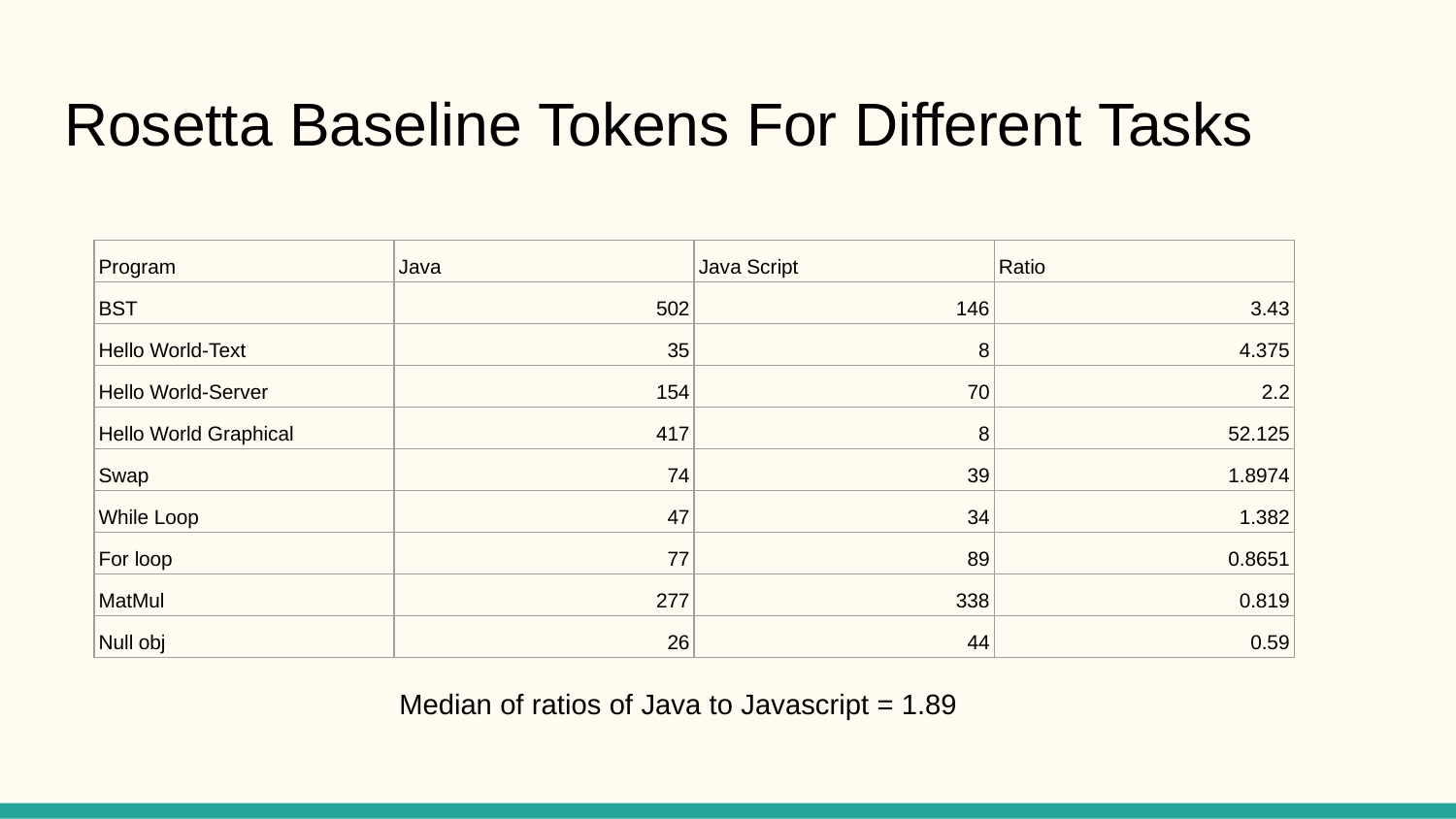

# Rosetta Baseline Tokens For Different Tasks

| Program | Java | Java Script | Ratio |
| --- | --- | --- | --- |
| BST | 502 | 146 | 3.43 |
| Hello World-Text | 35 | 8 | 4.375 |
| Hello World-Server | 154 | 70 | 2.2 |
| Hello World Graphical | 417 | 8 | 52.125 |
| Swap | 74 | 39 | 1.8974 |
| While Loop | 47 | 34 | 1.382 |
| For loop | 77 | 89 | 0.8651 |
| MatMul | 277 | 338 | 0.819 |
| Null obj | 26 | 44 | 0.59 |
Median of ratios of Java to Javascript = 1.89